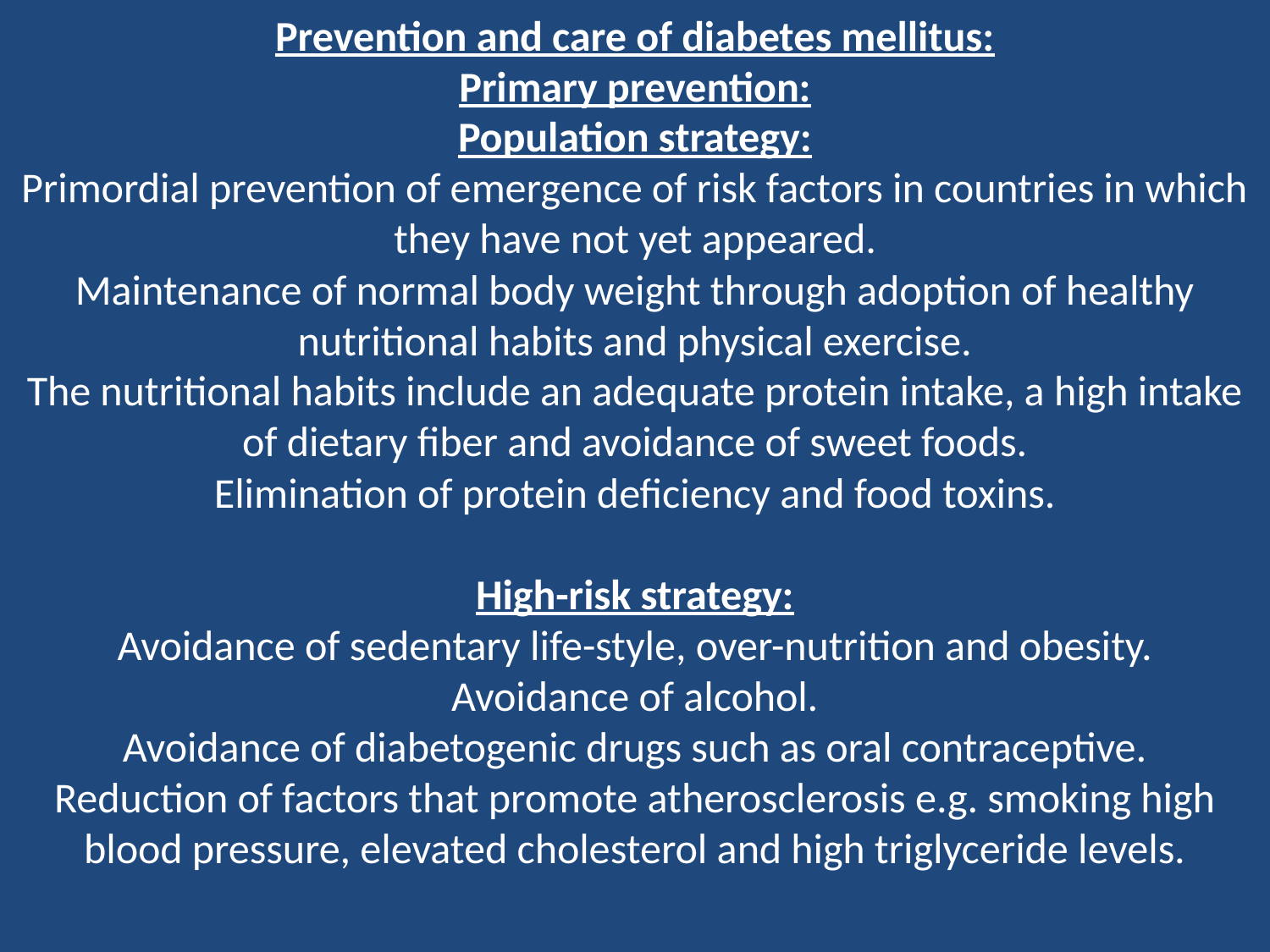

# Prevention and care of diabetes mellitus: Primary prevention: Population strategy: Primordial prevention of emergence of risk factors in countries in which they have not yet appeared. Maintenance of normal body weight through adoption of healthy nutritional habits and physical exercise. The nutritional habits include an adequate protein intake, a high intake of dietary fiber and avoidance of sweet foods. Elimination of protein deficiency and food toxins.   High-risk strategy: Avoidance of sedentary life-style, over-nutrition and obesity. Avoidance of alcohol. Avoidance of diabetogenic drugs such as oral contraceptive. Reduction of factors that promote atherosclerosis e.g. smoking high blood pressure, elevated cholesterol and high triglyceride levels.